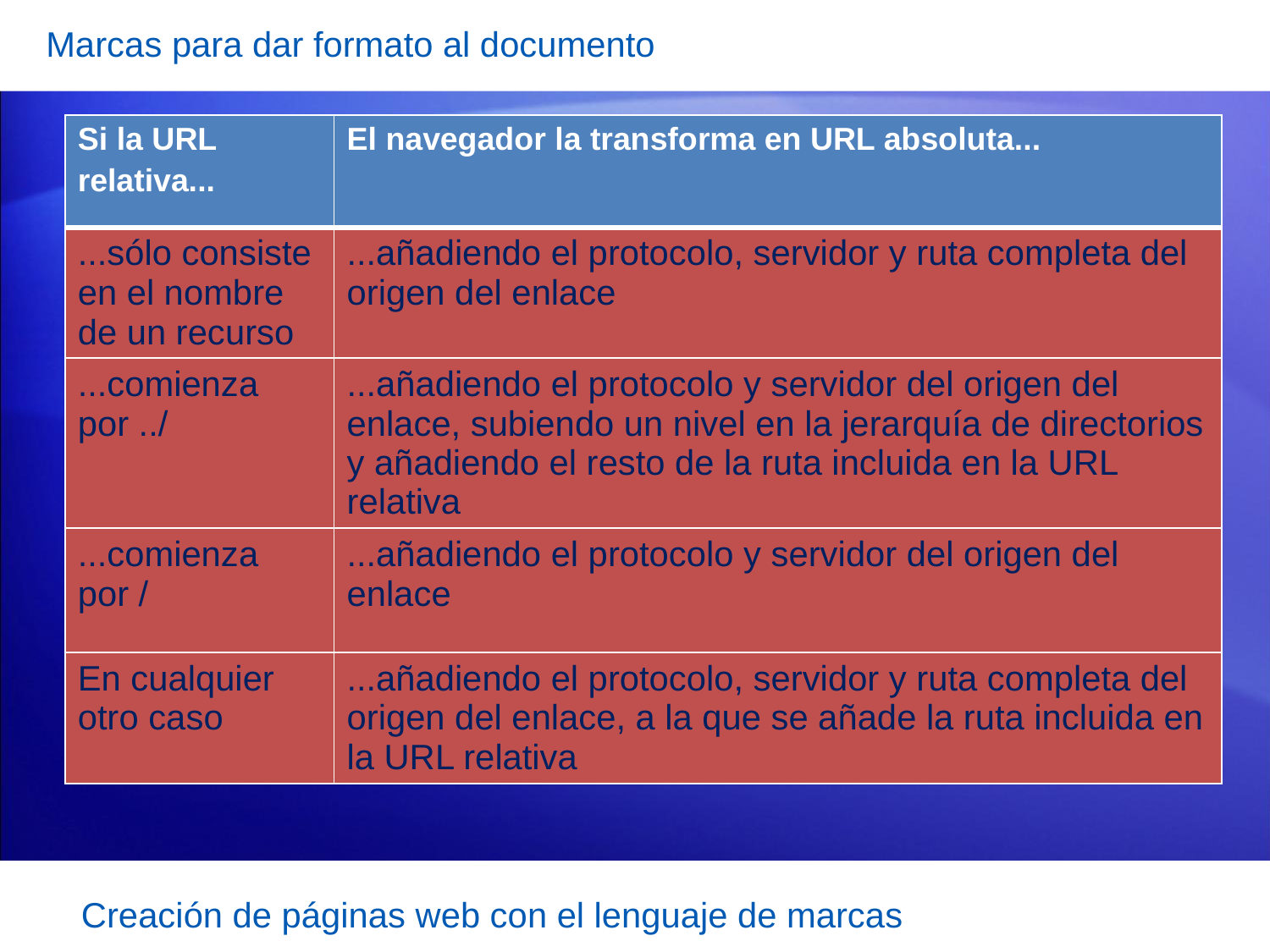

Marcas para dar formato al documento

| Si la URL relativa... | El navegador la transforma en URL absoluta... |
| --- | --- |
| ...sólo consiste en el nombre de un recurso | ...añadiendo el protocolo, servidor y ruta completa del origen del enlace |
| ...comienza por ../ | ...añadiendo el protocolo y servidor del origen del enlace, subiendo un nivel en la jerarquía de directorios y añadiendo el resto de la ruta incluida en la URL relativa |
| ...comienza por / | ...añadiendo el protocolo y servidor del origen del enlace |
| En cualquier otro caso | ...añadiendo el protocolo, servidor y ruta completa del origen del enlace, a la que se añade la ruta incluida en la URL relativa |

Creación de páginas web con el lenguaje de marcas